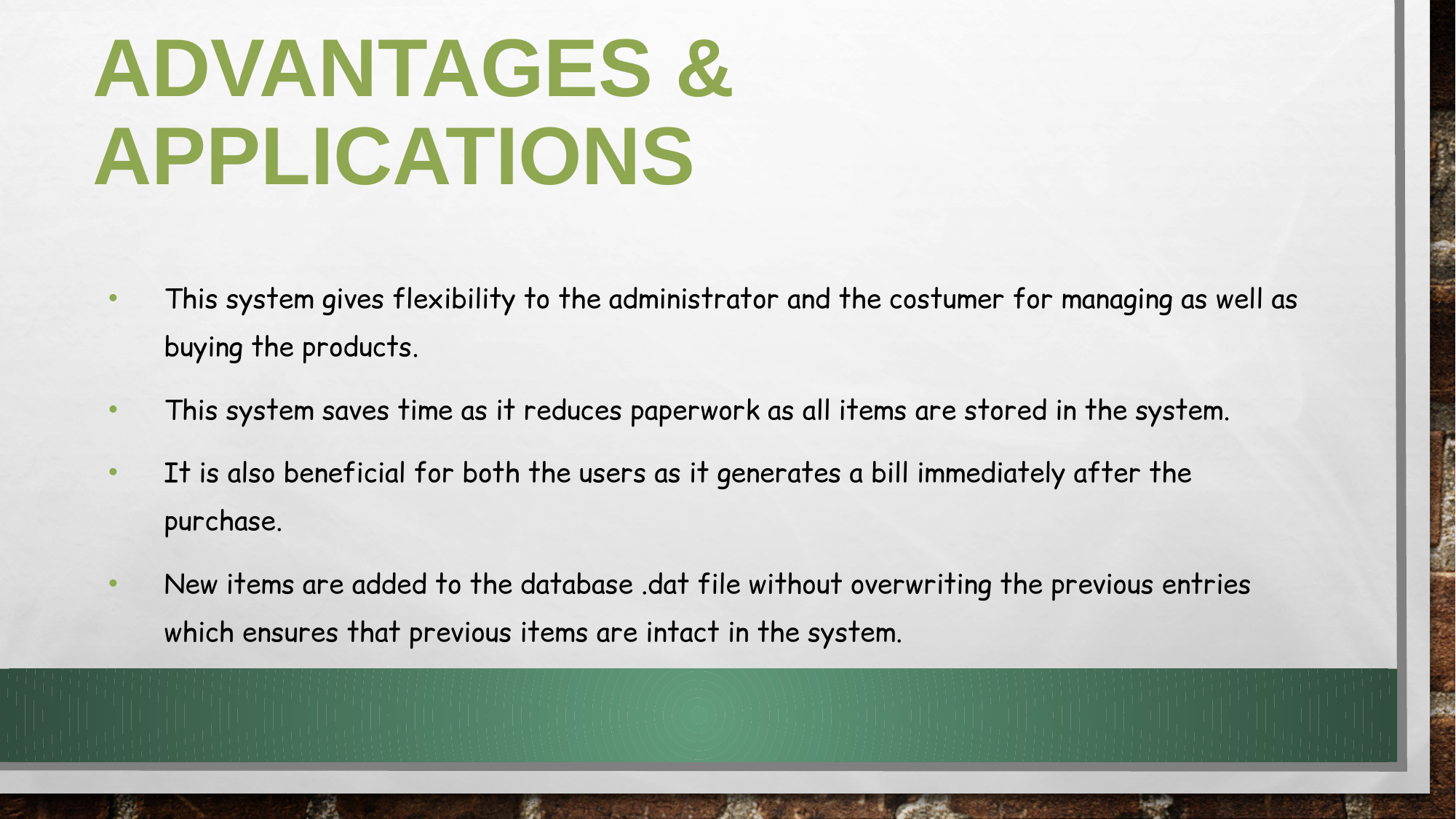

# Advantages & Applications
This system gives flexibility to the administrator and the costumer for managing as well as buying the products.
This system saves time as it reduces paperwork as all items are stored in the system.
It is also beneficial for both the users as it generates a bill immediately after the purchase.
New items are added to the database .dat file without overwriting the previous entries which ensures that previous items are intact in the system.